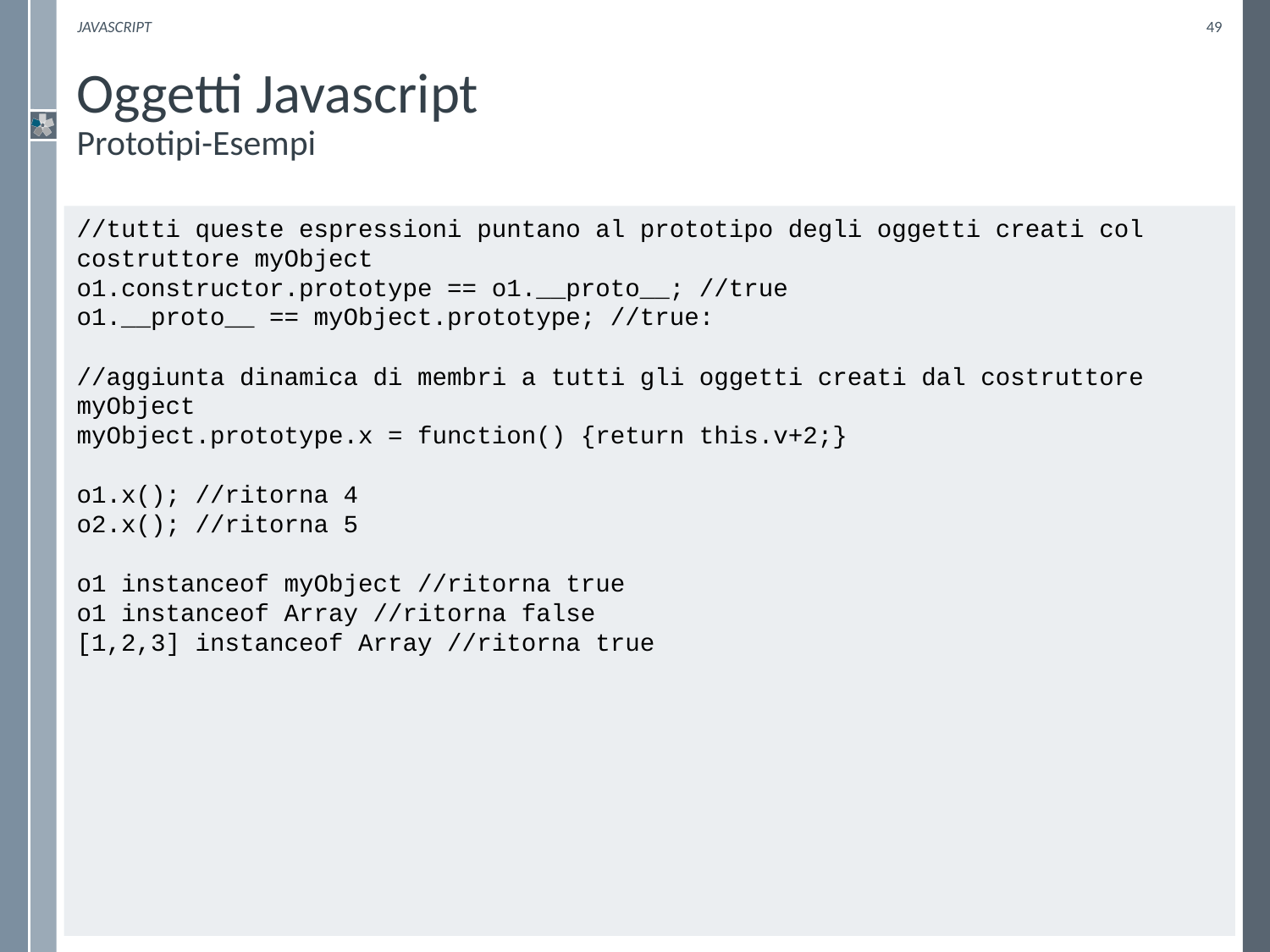

Javascript
49
# Oggetti Javascript Prototipi-Esempi
//tutti queste espressioni puntano al prototipo degli oggetti creati col costruttore myObject
o1.constructor.prototype == o1.__proto__; //true
o1.__proto__ == myObject.prototype; //true:

//aggiunta dinamica di membri a tutti gli oggetti creati dal costruttore myObject
myObject.prototype.x = function() {return this.v+2;}

o1.x(); //ritorna 4
o2.x(); //ritorna 5

o1 instanceof myObject //ritorna true
o1 instanceof Array //ritorna false
[1,2,3] instanceof Array //ritorna true